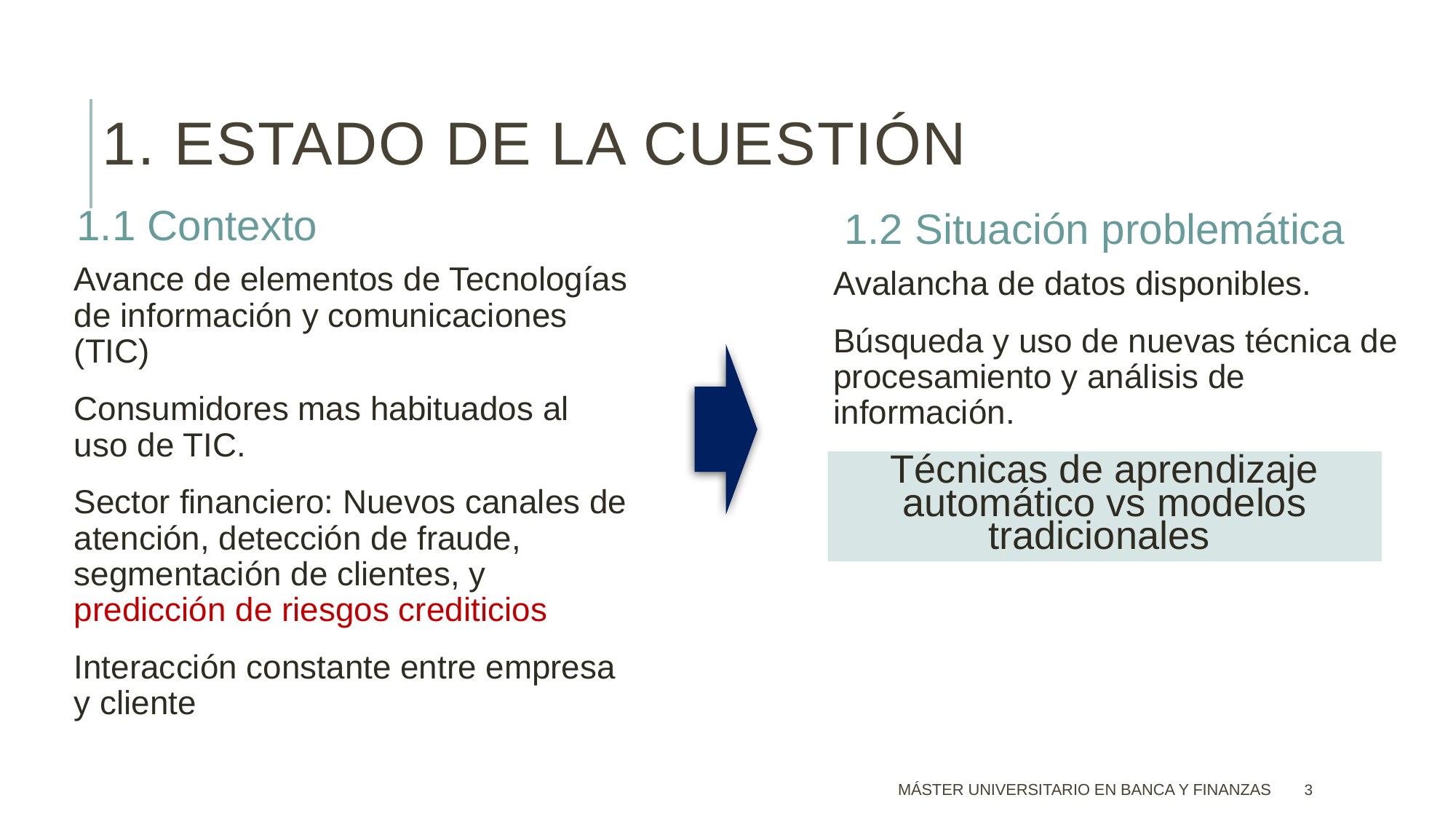

# 1. Estado de la cuestión
1.1 Contexto
1.2 Situación problemática
Avance de elementos de Tecnologías de información y comunicaciones (TIC)
Consumidores mas habituados al uso de TIC.
Sector financiero: Nuevos canales de atención, detección de fraude, segmentación de clientes, y predicción de riesgos crediticios
Interacción constante entre empresa y cliente
Avalancha de datos disponibles.
Búsqueda y uso de nuevas técnica de procesamiento y análisis de información.

Técnicas de aprendizaje automático vs modelos tradicionales
Máster Universitario en Banca y Finanzas
3